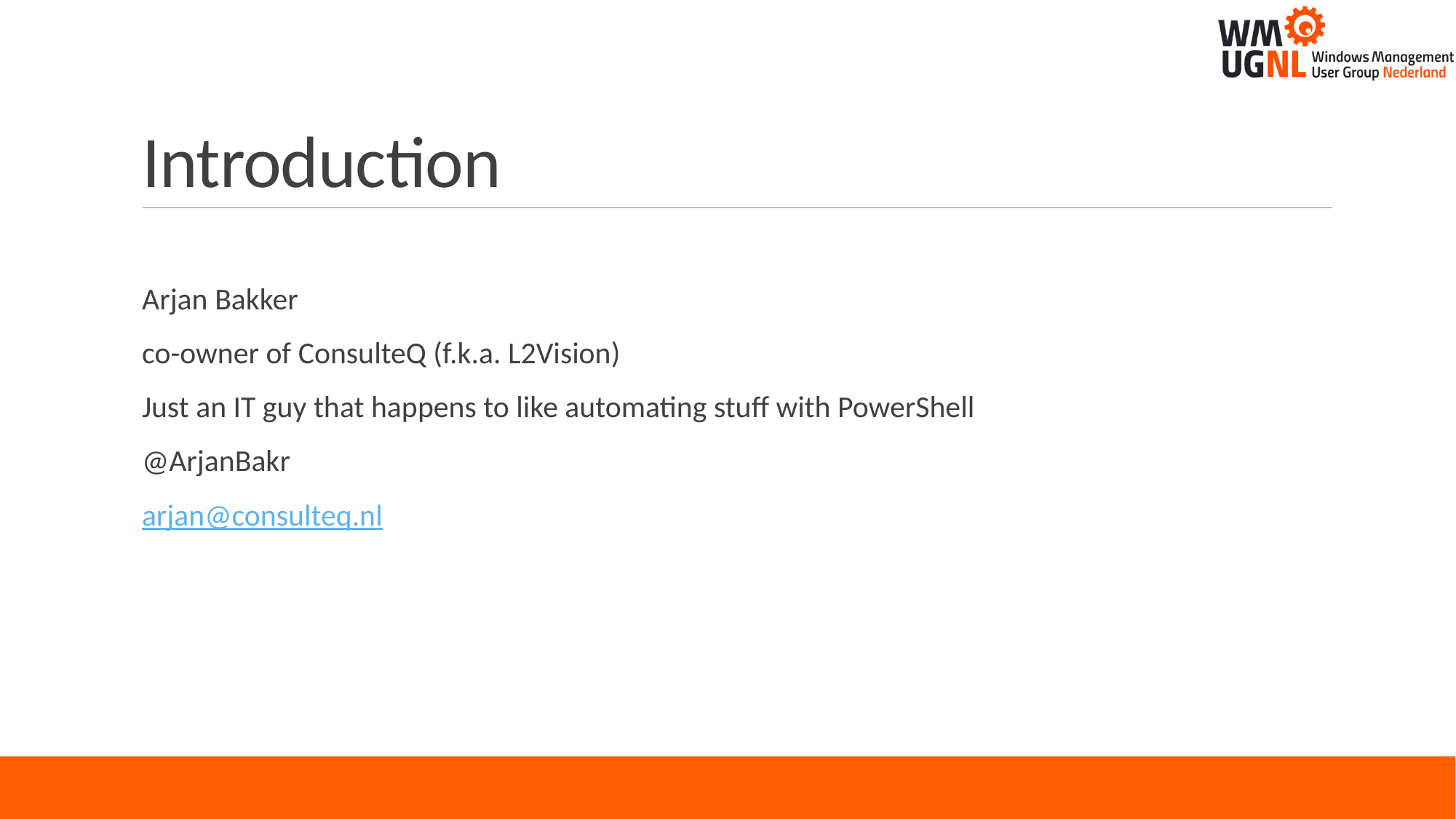

# Introduction

Arjan Bakker
co-owner of ConsulteQ (f.k.a. L2Vision)
Just an IT guy that happens to like automating stuff with PowerShell
@ArjanBakr
arjan@consulteq.nl